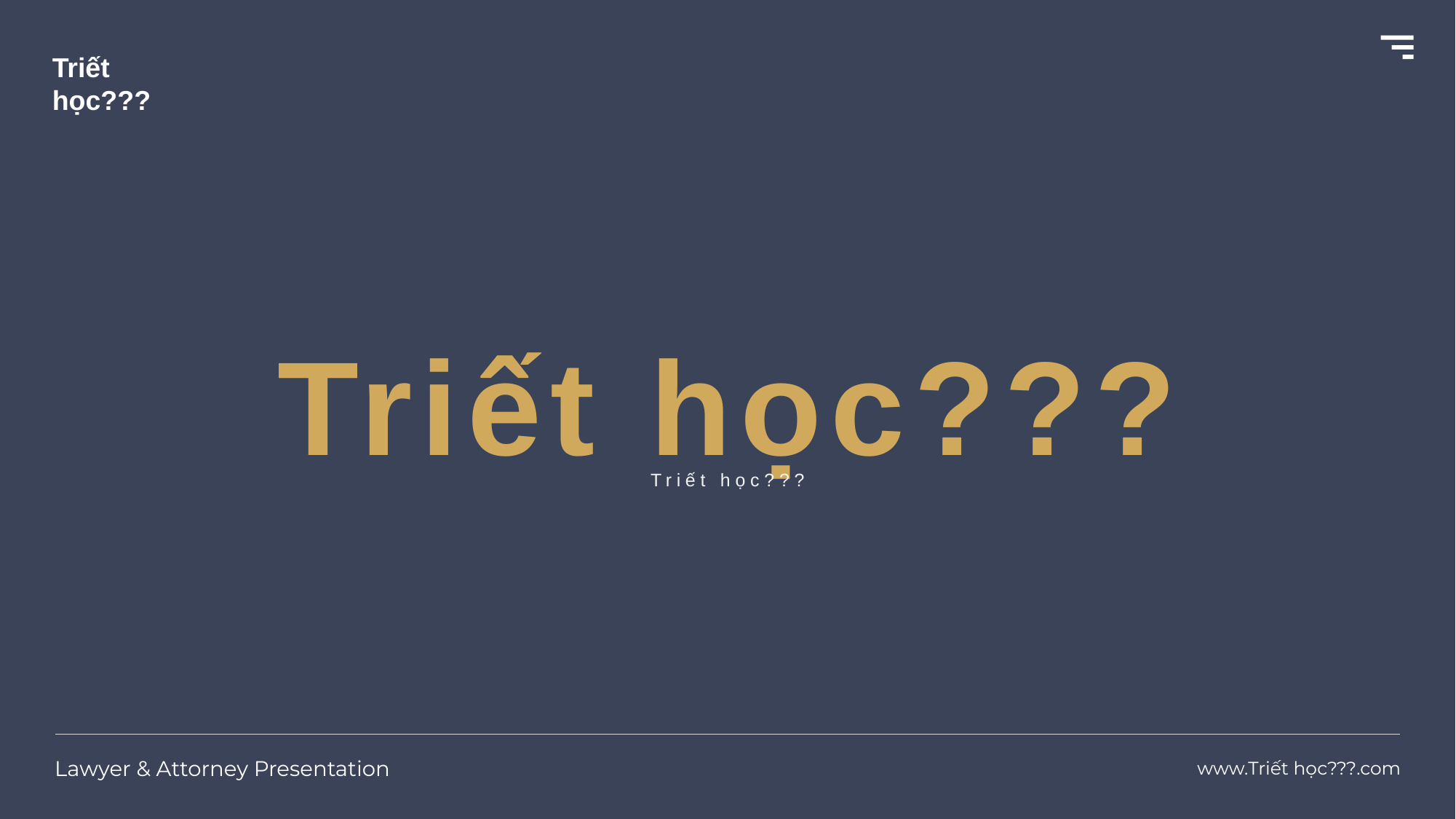

Triết học???
Triết học???
Triết học???
Lawyer & Attorney Presentation
www.Triết học???.com